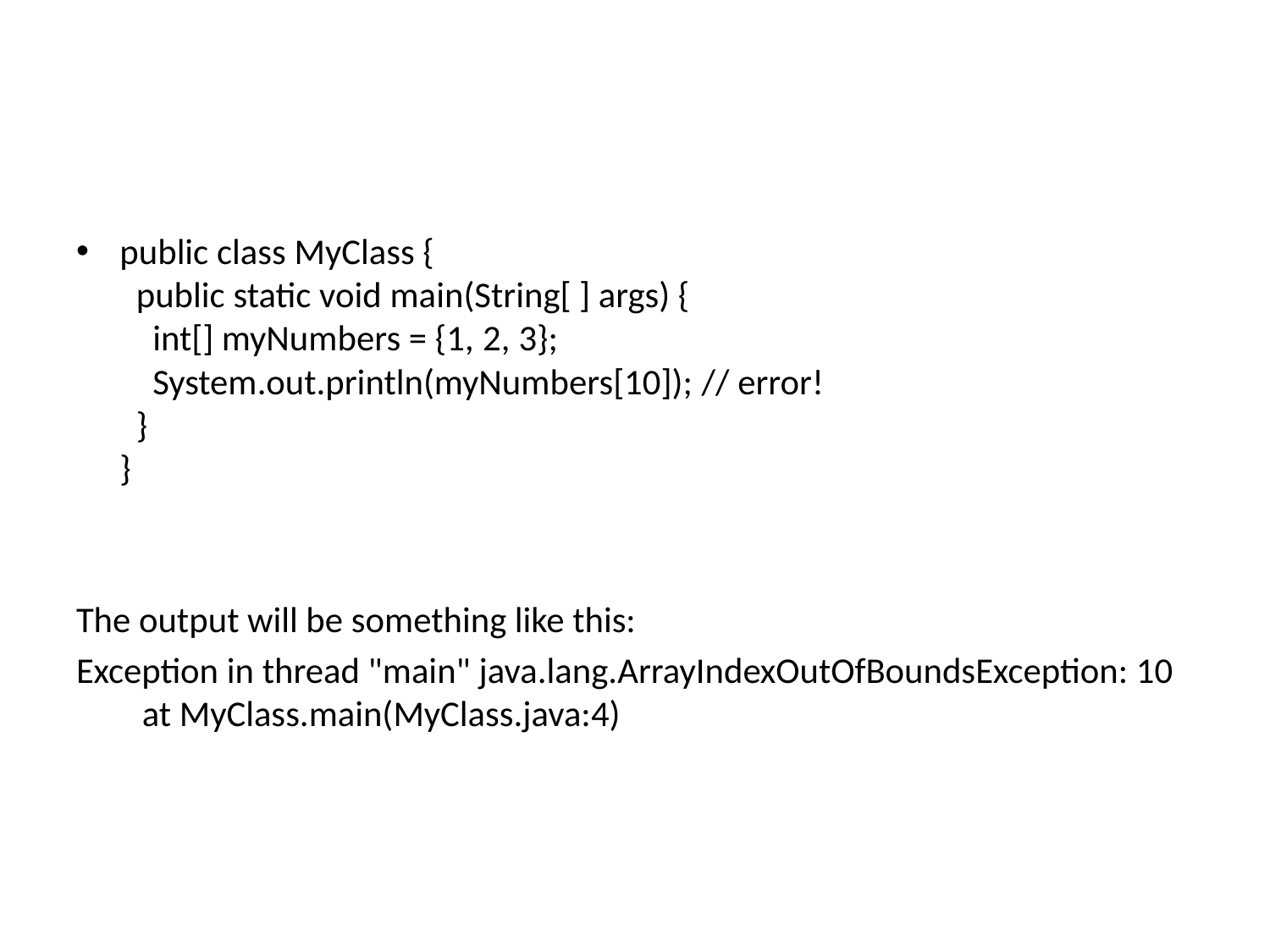

#
public class MyClass {
  public static void main(String[ ] args) {
    int[] myNumbers = {1, 2, 3};
    System.out.println(myNumbers[10]); // error!
  }
}

The output will be something like this:
Exception in thread "main" java.lang.ArrayIndexOutOfBoundsException: 10
        at MyClass.main(MyClass.java:4)